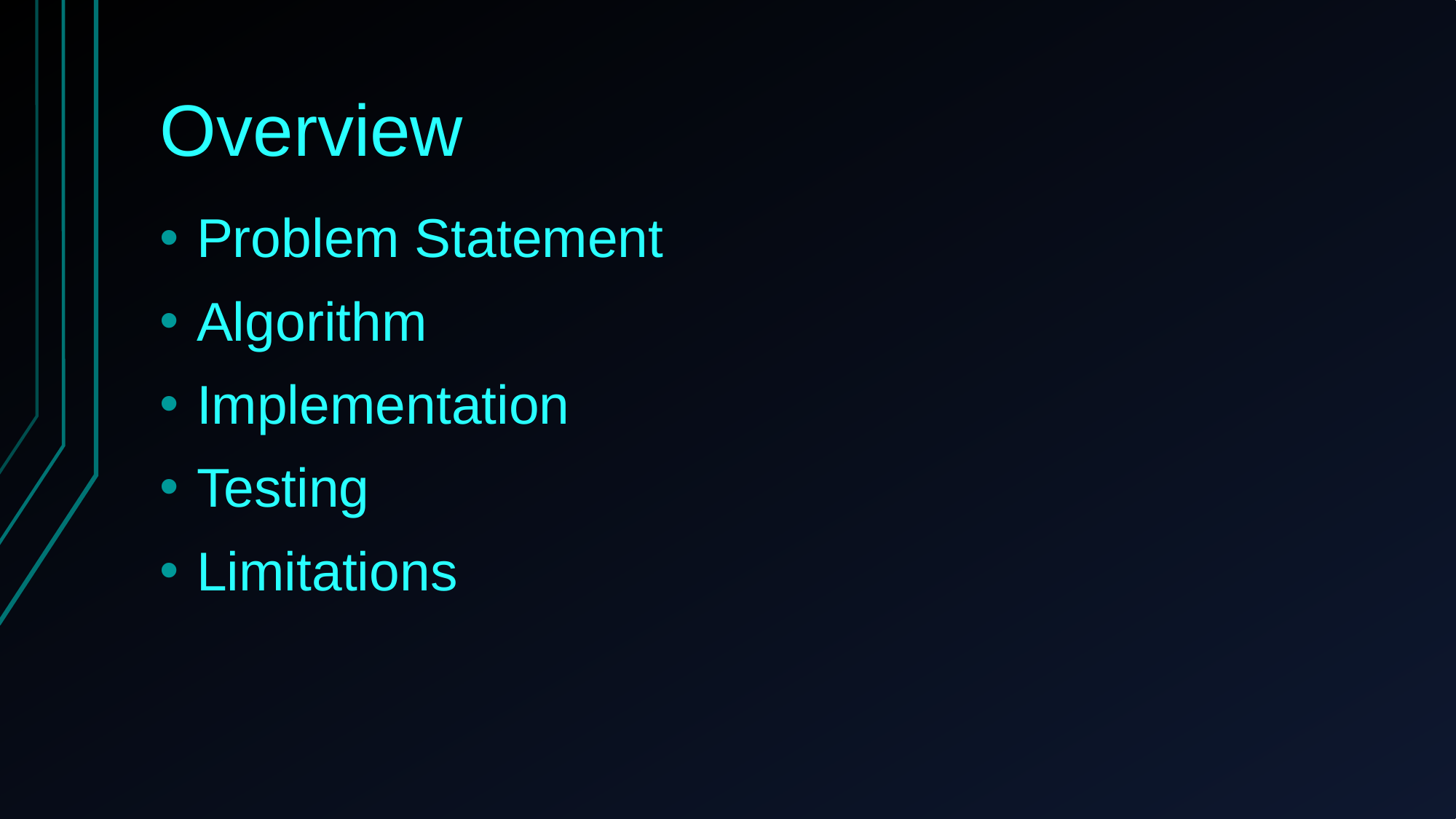

# Overview
Problem Statement
Algorithm
Implementation
Testing
Limitations